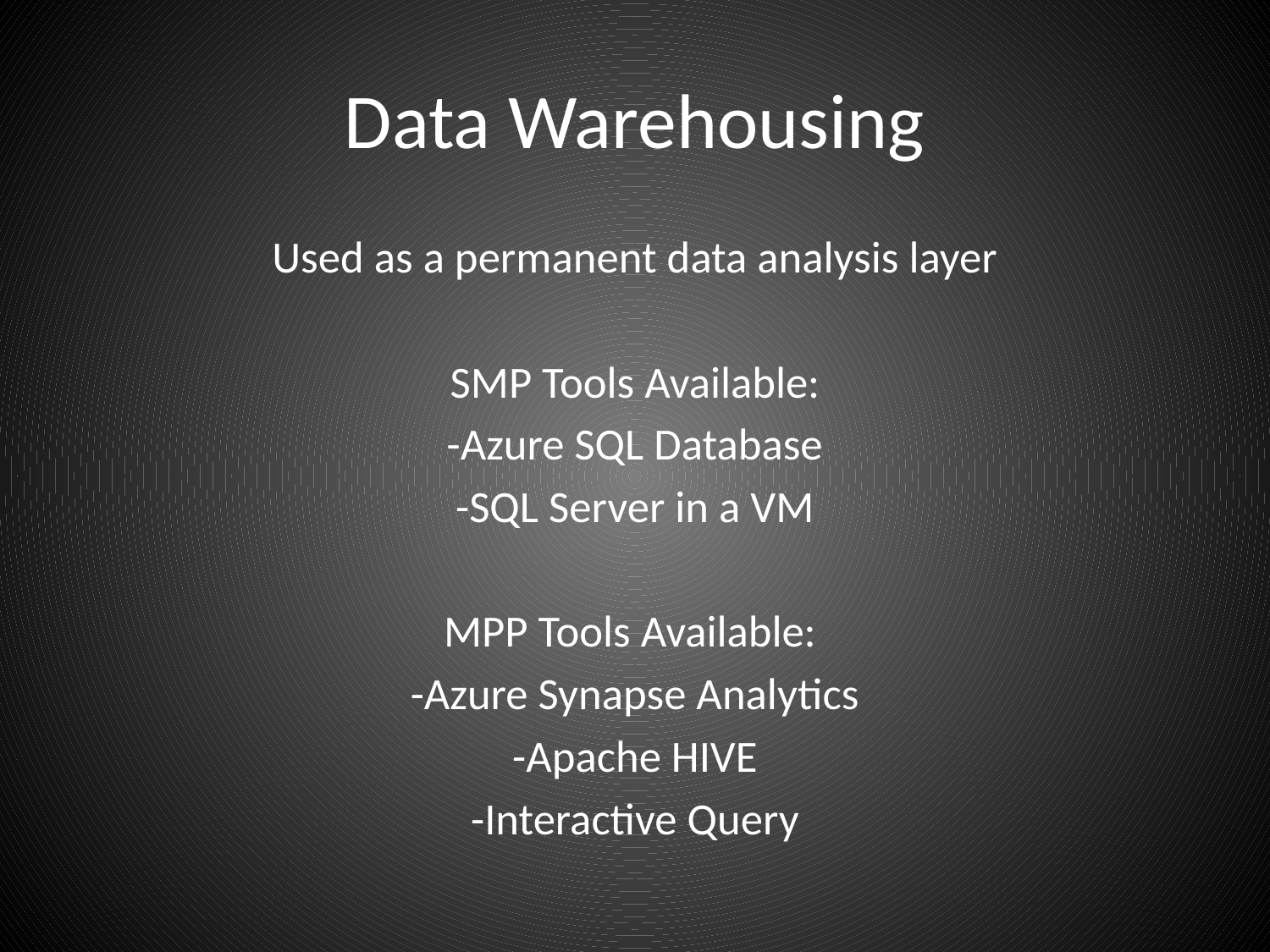

# Data Warehousing
Used as a permanent data analysis layer

SMP Tools Available:
-Azure SQL Database
-SQL Server in a VM

MPP Tools Available:
-Azure Synapse Analytics
-Apache HIVE
-Interactive Query